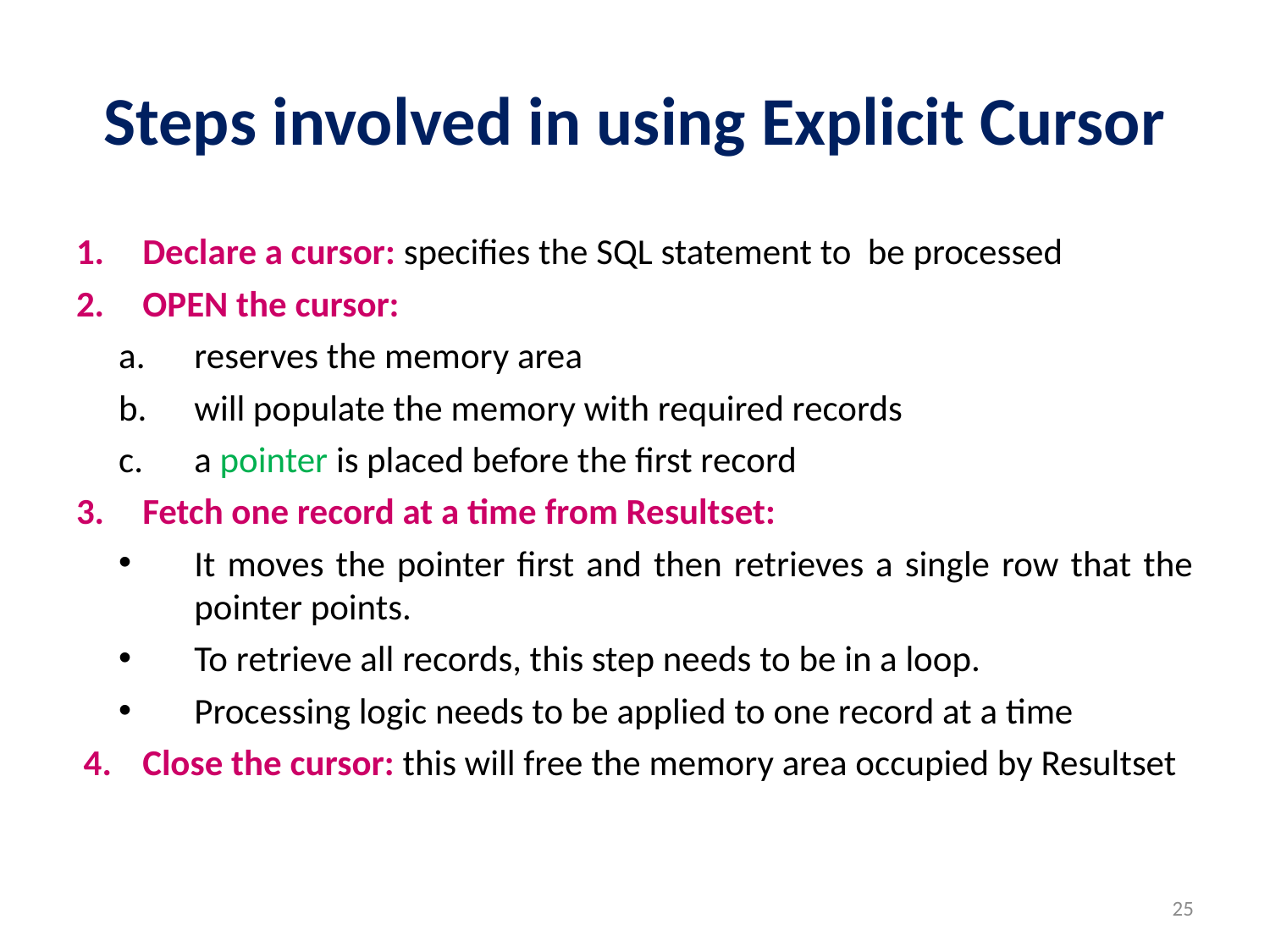

# Steps involved in using Explicit Cursor
Declare a cursor: specifies the SQL statement to  be processed
OPEN the cursor:
reserves the memory area
will populate the memory with required records
a pointer is placed before the first record
Fetch one record at a time from Resultset:
It moves the pointer first and then retrieves a single row that the pointer points.
To retrieve all records, this step needs to be in a loop.
Processing logic needs to be applied to one record at a time
Close the cursor: this will free the memory area occupied by Resultset

25